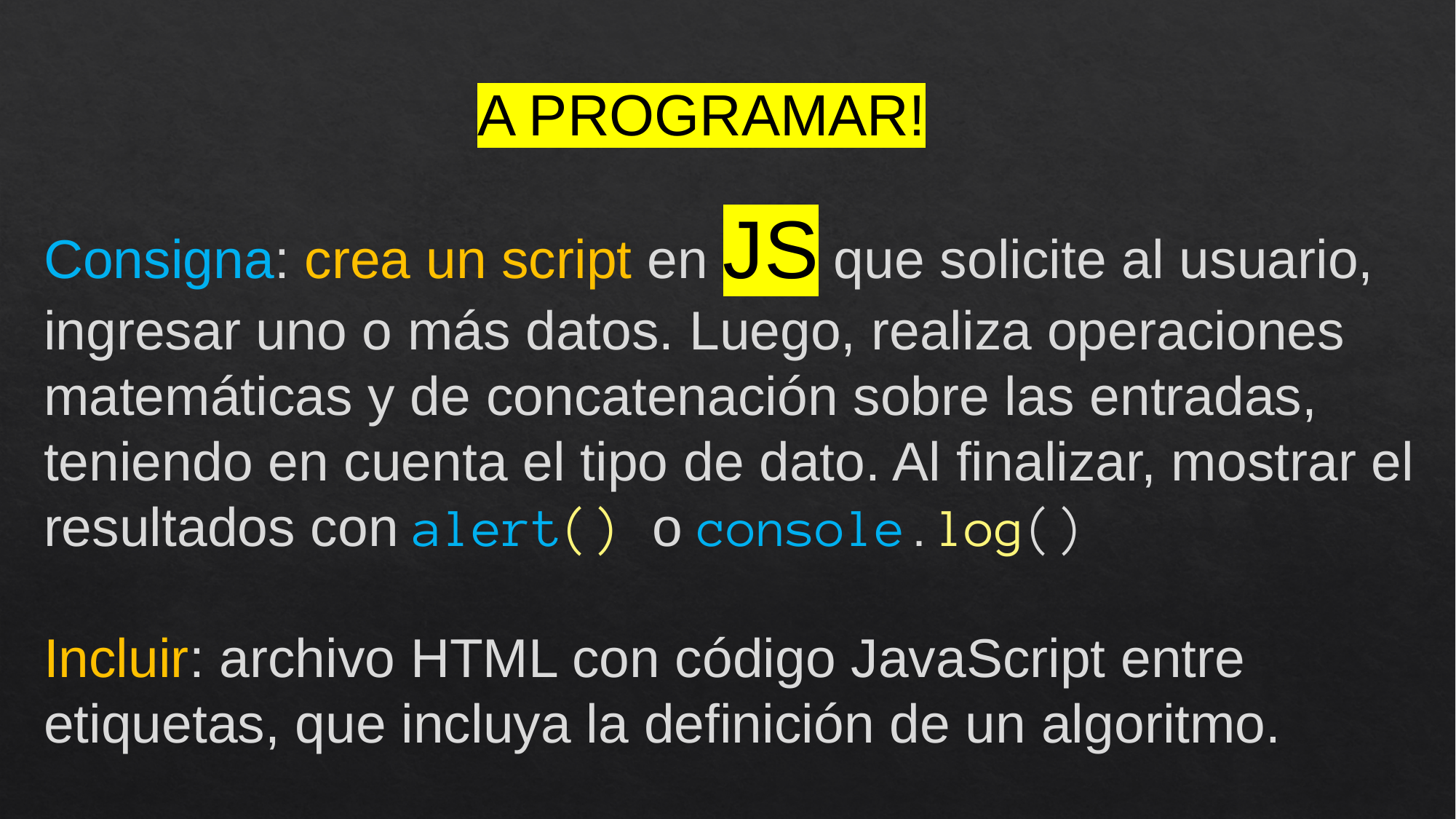

# A PROGRAMAR!
Consigna: crea un script en JS que solicite al usuario, ingresar uno o más datos. Luego, realiza operaciones matemáticas y de concatenación sobre las entradas, teniendo en cuenta el tipo de dato. Al finalizar, mostrar el resultados con alert() o console.log()

Incluir: archivo HTML con código JavaScript entre etiquetas, que incluya la definición de un algoritmo.